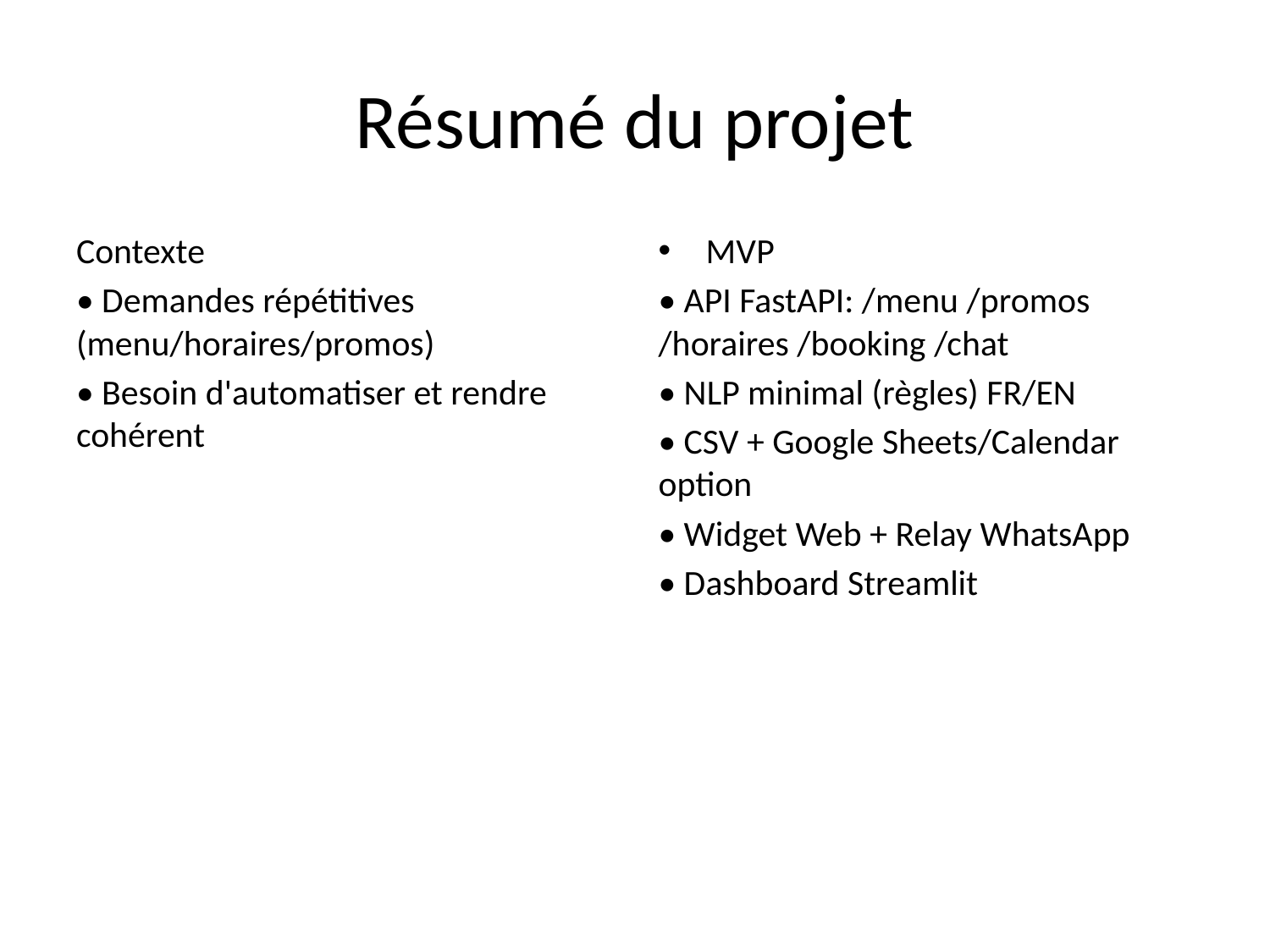

# Résumé du projet
Contexte
• Demandes répétitives (menu/horaires/promos)
• Besoin d'automatiser et rendre cohérent
MVP
• API FastAPI: /menu /promos /horaires /booking /chat
• NLP minimal (règles) FR/EN
• CSV + Google Sheets/Calendar option
• Widget Web + Relay WhatsApp
• Dashboard Streamlit